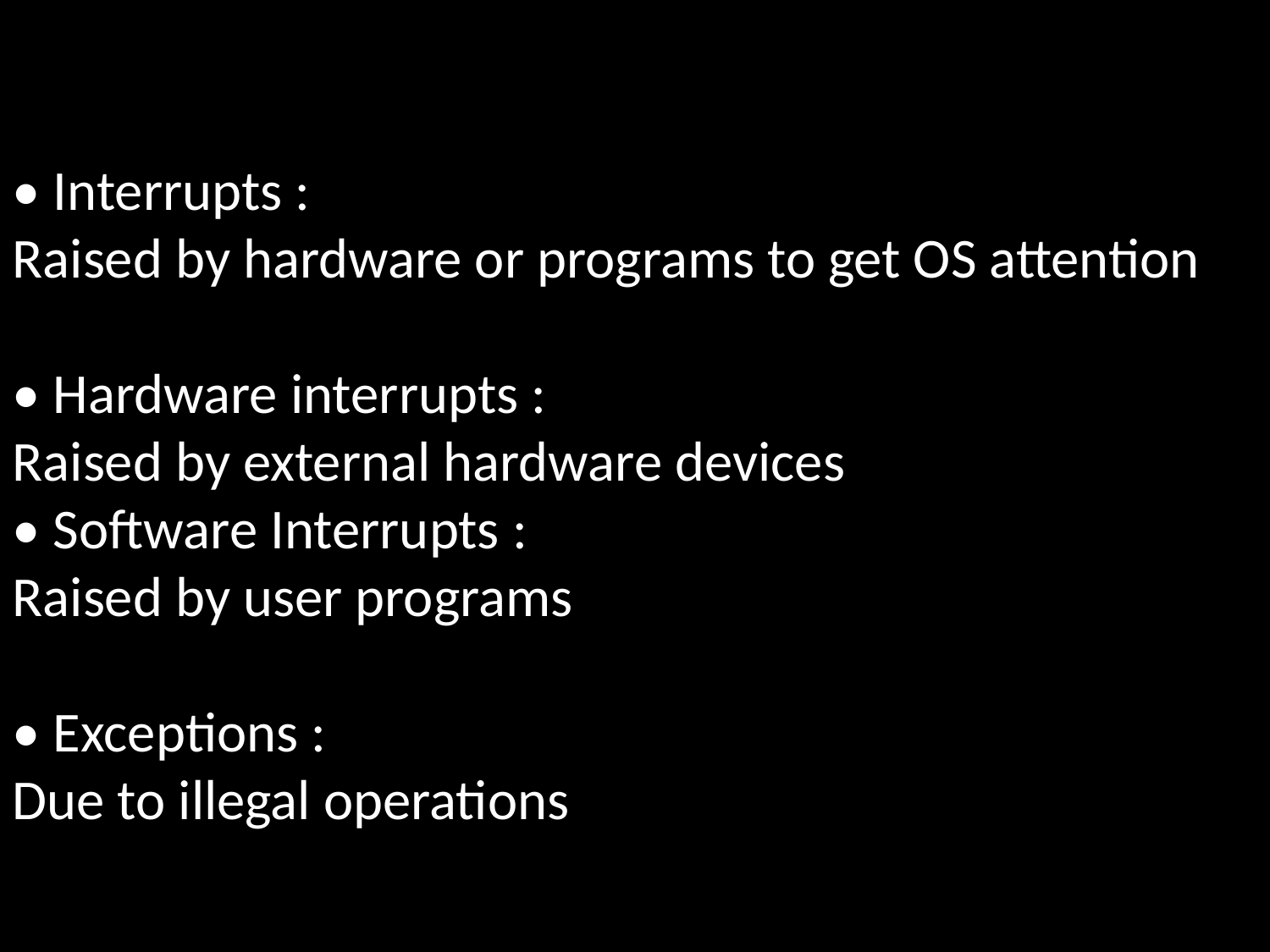

• Interrupts :
Raised by hardware or programs to get OS attention

• Hardware interrupts :
Raised by external hardware devices
• Software Interrupts :
Raised by user programs

• Exceptions :
Due to illegal operations